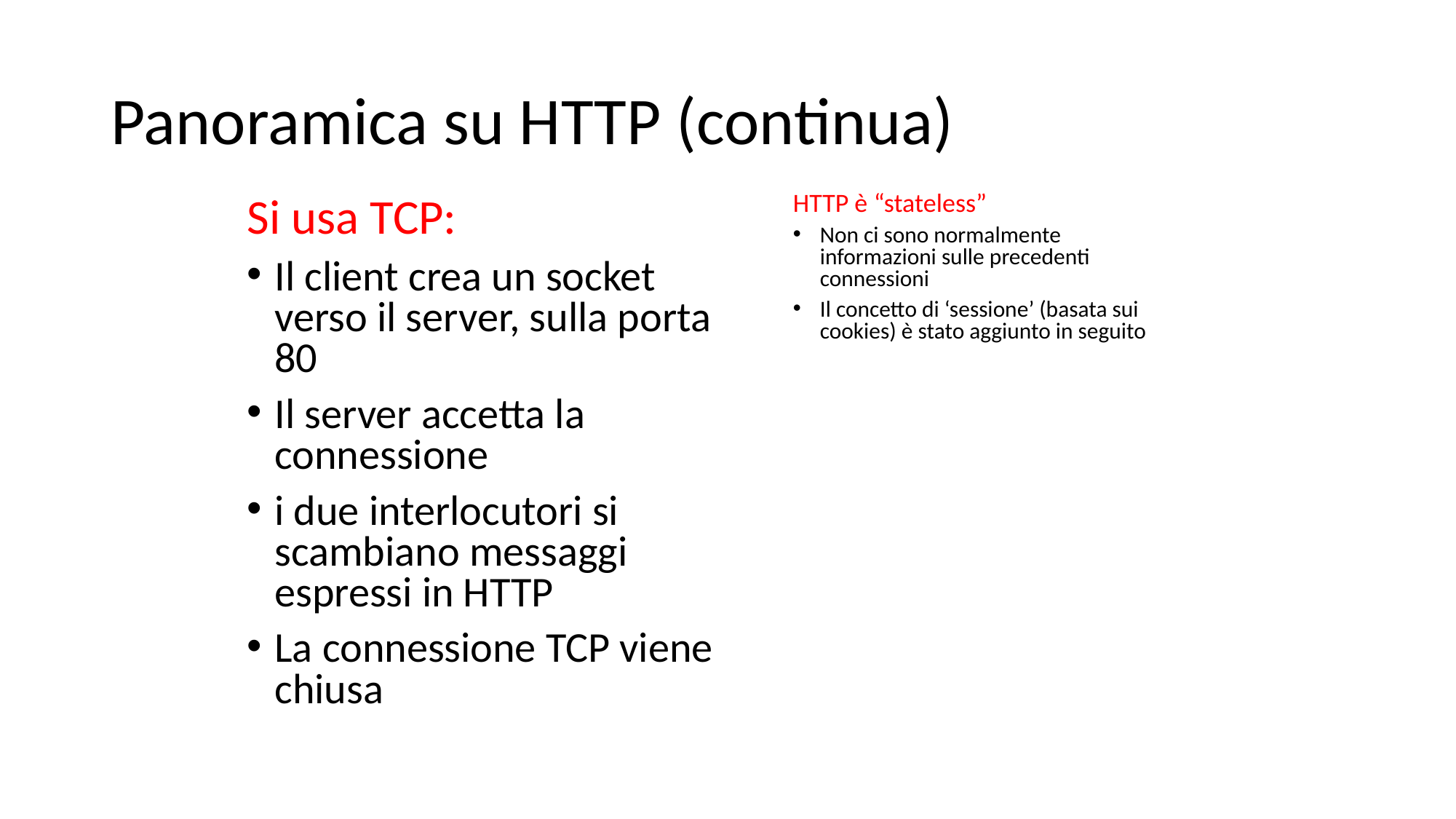

# Panoramica su HTTP (continua)
HTTP è “stateless”
Non ci sono normalmente informazioni sulle precedenti connessioni
Il concetto di ‘sessione’ (basata sui cookies) è stato aggiunto in seguito
Si usa TCP:
Il client crea un socket verso il server, sulla porta 80
Il server accetta la connessione
i due interlocutori si scambiano messaggi espressi in HTTP
La connessione TCP viene chiusa